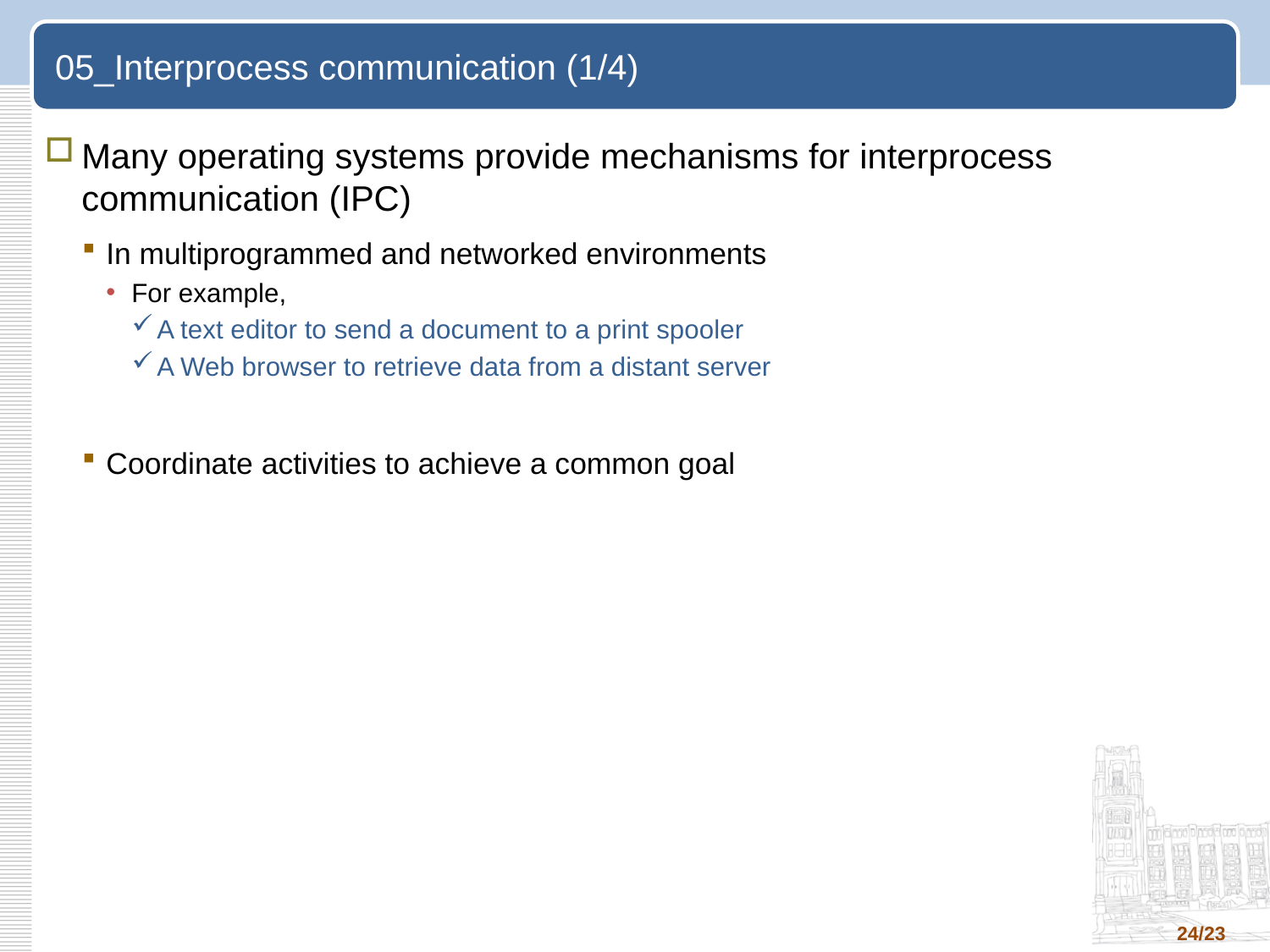

# 05_Interprocess communication (1/4)
Many operating systems provide mechanisms for interprocess communication (IPC)
In multiprogrammed and networked environments
For example,
A text editor to send a document to a print spooler
A Web browser to retrieve data from a distant server

Coordinate activities to achieve a common goal